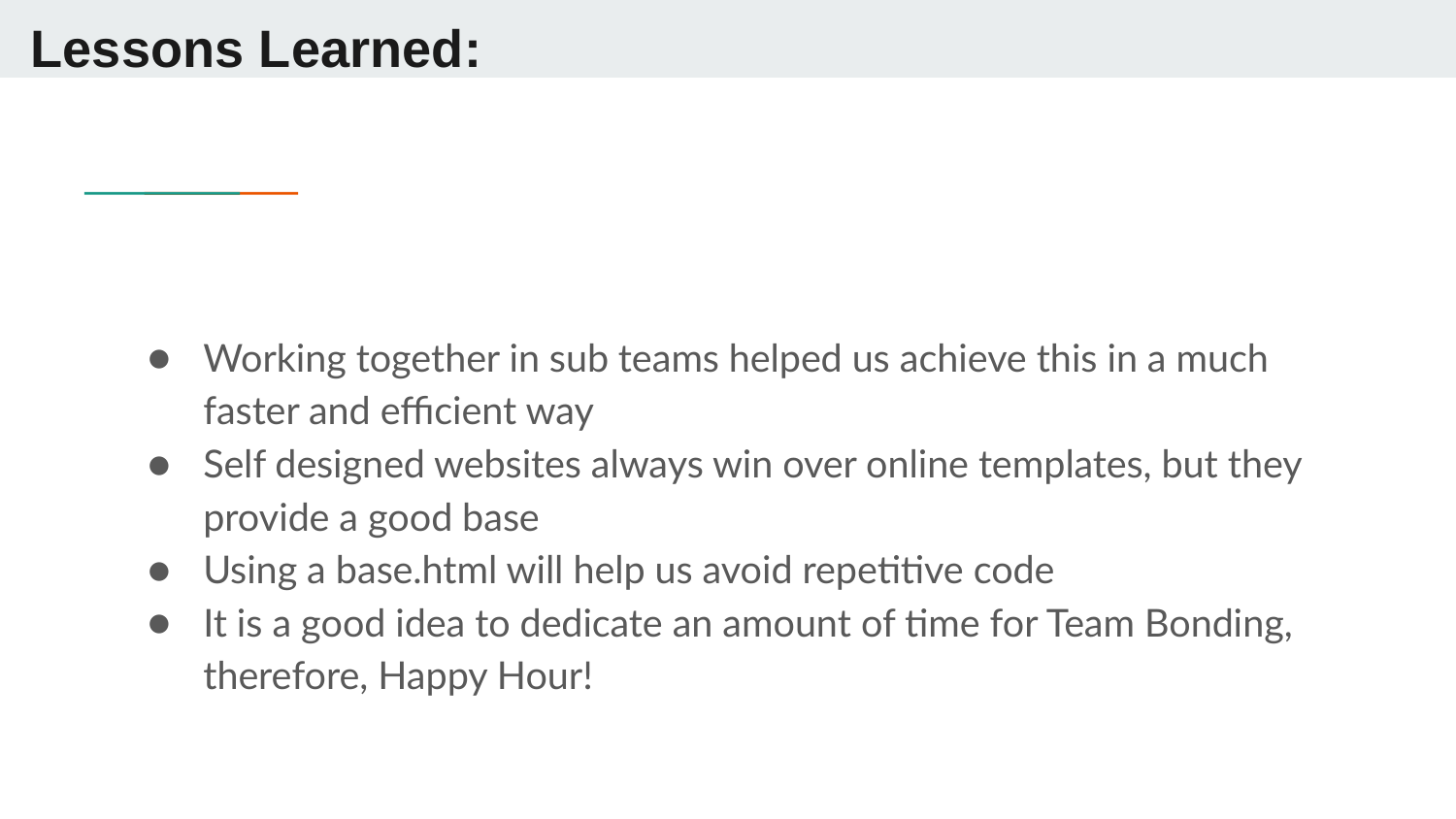

# Lessons Learned:
Working together in sub teams helped us achieve this in a much faster and efficient way
Self designed websites always win over online templates, but they provide a good base
Using a base.html will help us avoid repetitive code
It is a good idea to dedicate an amount of time for Team Bonding, therefore, Happy Hour!